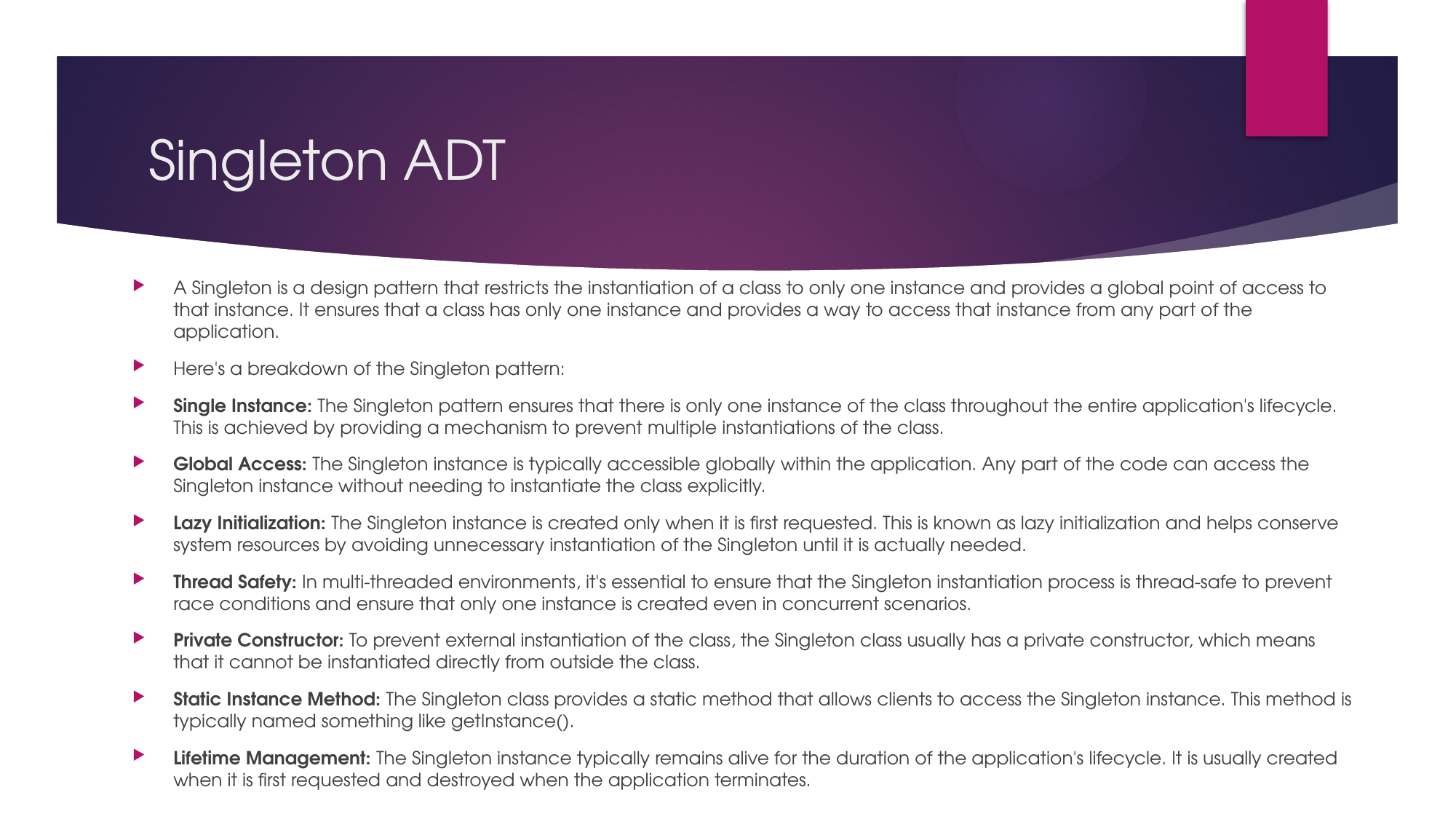

# Singleton ADT
A Singleton is a design pattern that restricts the instantiation of a class to only one instance and provides a global point of access to that instance. It ensures that a class has only one instance and provides a way to access that instance from any part of the application.
Here's a breakdown of the Singleton pattern:
Single Instance: The Singleton pattern ensures that there is only one instance of the class throughout the entire application's lifecycle. This is achieved by providing a mechanism to prevent multiple instantiations of the class.
Global Access: The Singleton instance is typically accessible globally within the application. Any part of the code can access the Singleton instance without needing to instantiate the class explicitly.
Lazy Initialization: The Singleton instance is created only when it is first requested. This is known as lazy initialization and helps conserve system resources by avoiding unnecessary instantiation of the Singleton until it is actually needed.
Thread Safety: In multi-threaded environments, it's essential to ensure that the Singleton instantiation process is thread-safe to prevent race conditions and ensure that only one instance is created even in concurrent scenarios.
Private Constructor: To prevent external instantiation of the class, the Singleton class usually has a private constructor, which means that it cannot be instantiated directly from outside the class.
Static Instance Method: The Singleton class provides a static method that allows clients to access the Singleton instance. This method is typically named something like getInstance().
Lifetime Management: The Singleton instance typically remains alive for the duration of the application's lifecycle. It is usually created when it is first requested and destroyed when the application terminates.